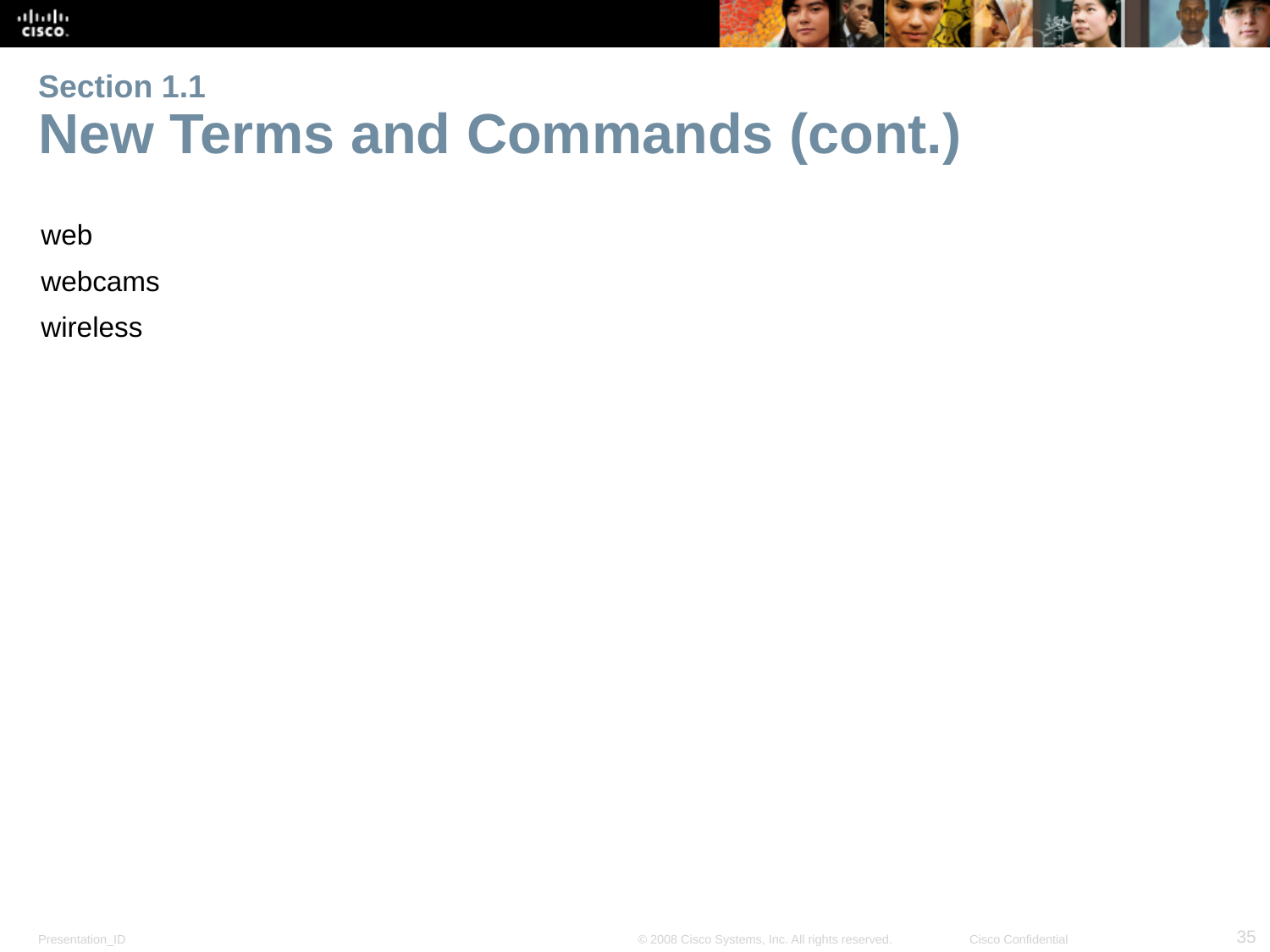

# Section 1.1 New Terms and Commands (cont.)
web
webcams
wireless